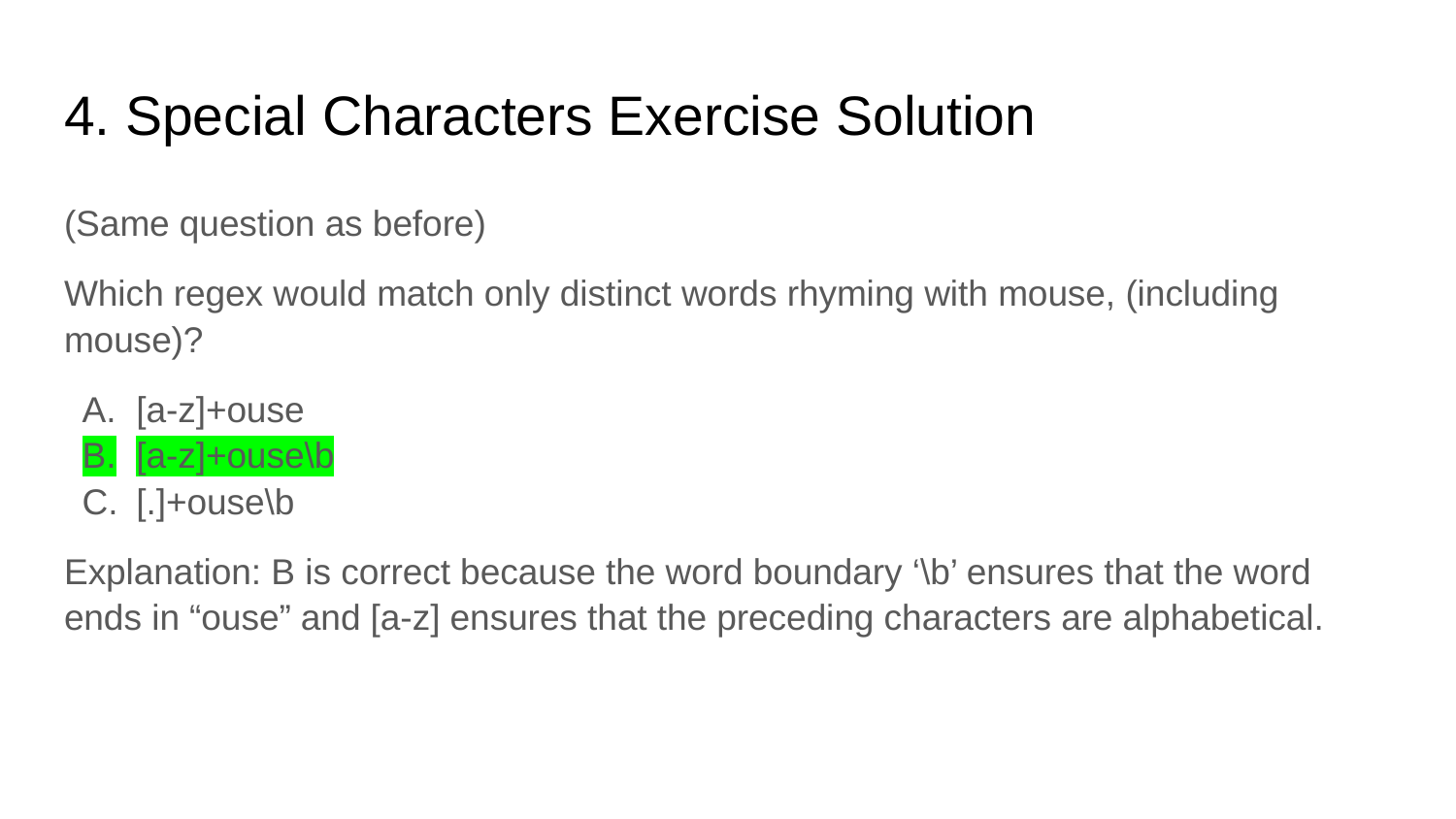

# 4. Special Characters Exercise Solution
(Same question as before)
Which regex would match only distinct words rhyming with mouse, (including mouse)?
[a-z]+ouse
[a-z]+ouse\b
[.]+ouse\b
Explanation: B is correct because the word boundary ‘\b’ ensures that the word ends in “ouse” and [a-z] ensures that the preceding characters are alphabetical.